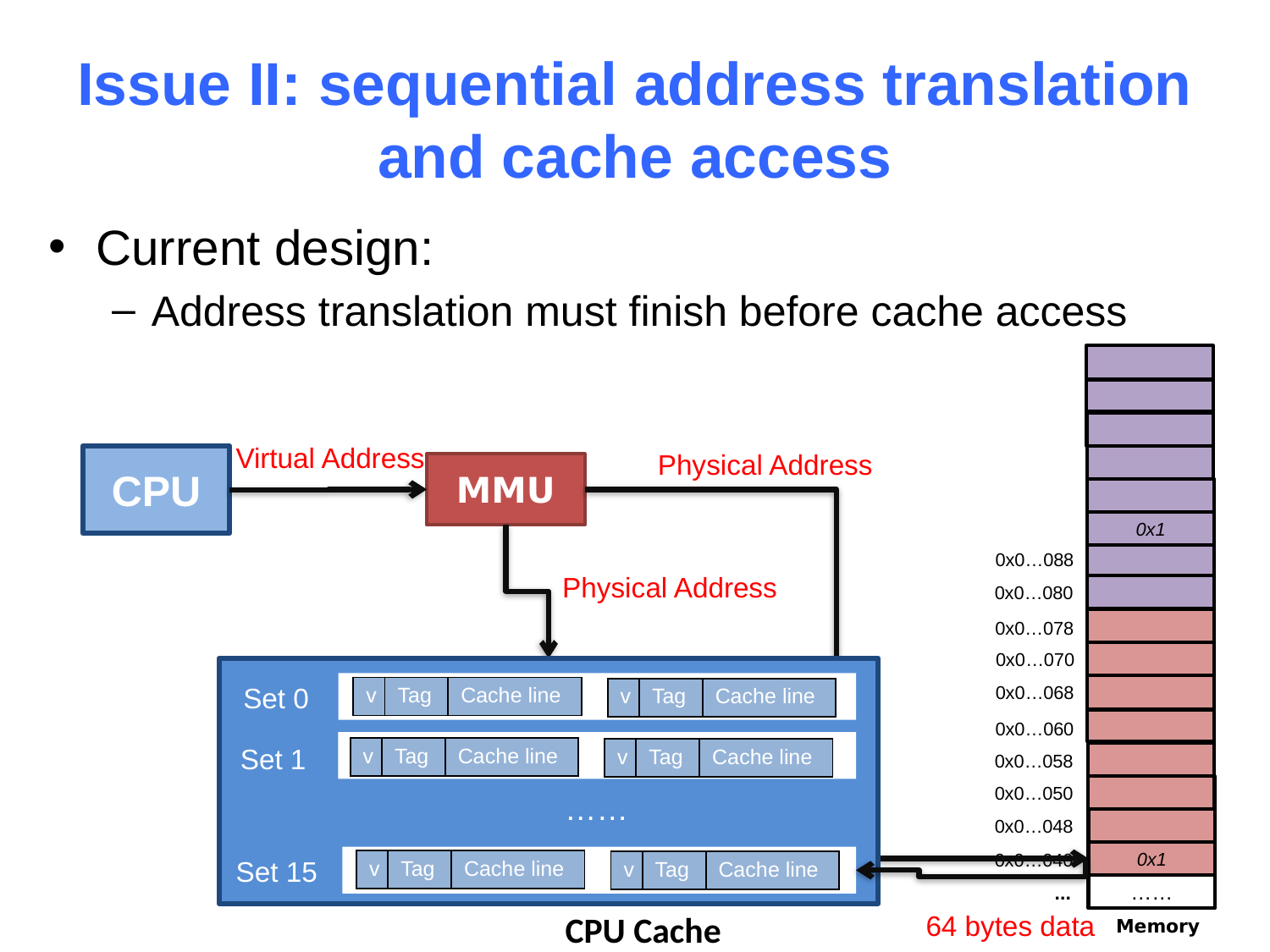

# Issue II: sequential address translation and cache access
Current design:
Address translation must finish before cache access

Virtual Address
Physical Address
CPU

MMU

0x1
0x0…088

Physical Address
0x0…080

0x0…078
0x0…070

0x1234

Set 0

Set 1
……

Set 15
0x0…068

| v | Tag | Cache line |
| --- | --- | --- |
| v | Tag | Cache line |
| --- | --- | --- |

0x0…060
| v | Tag | Cache line |
| --- | --- | --- |
| v | Tag | Cache line |
| --- | --- | --- |

0x0…058
0x0…050

0x0…048

0x1
0x0…040
| v | Tag | Cache line |
| --- | --- | --- |
| v | Tag | Cache line |
| --- | --- | --- |
...
……
CPU Cache
64 bytes data
Memory